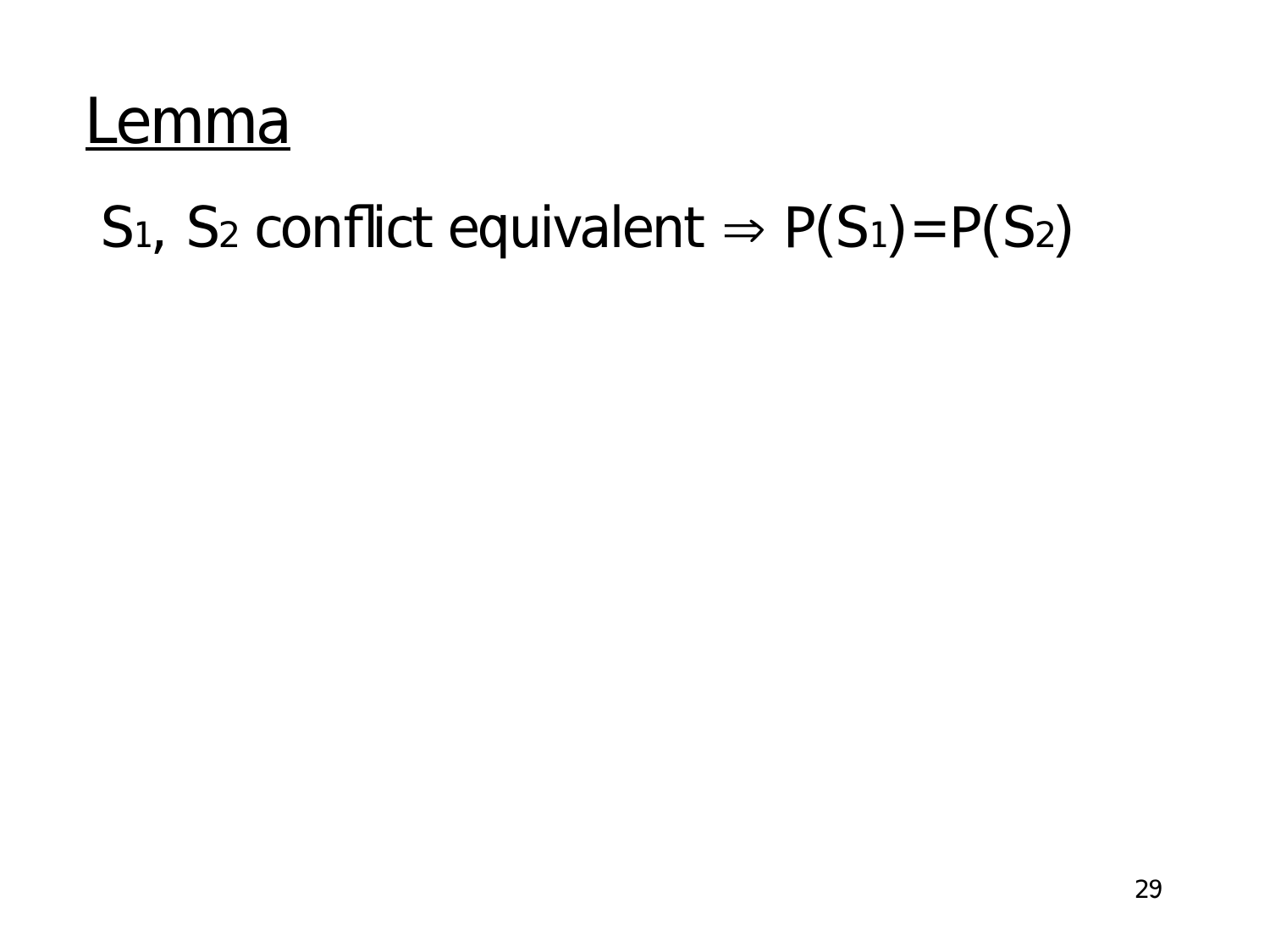

# Lemma
S1, S2 conflict equivalent ⇒ P(S1)=P(S2)
29